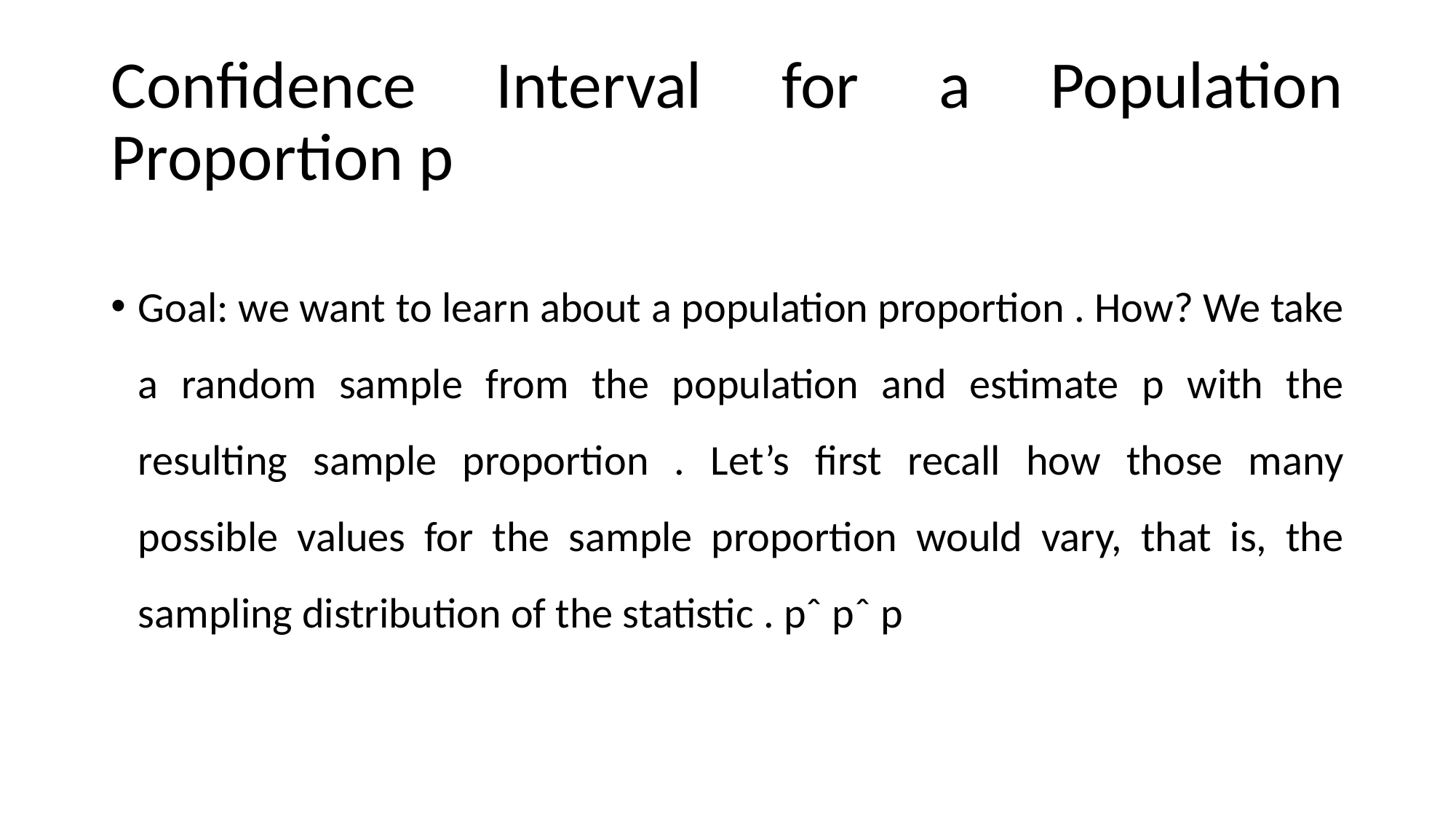

# Confidence Interval for a Population Proportion p
Goal: we want to learn about a population proportion . How? We take a random sample from the population and estimate p with the resulting sample proportion . Let’s first recall how those many possible values for the sample proportion would vary, that is, the sampling distribution of the statistic . pˆ pˆ p